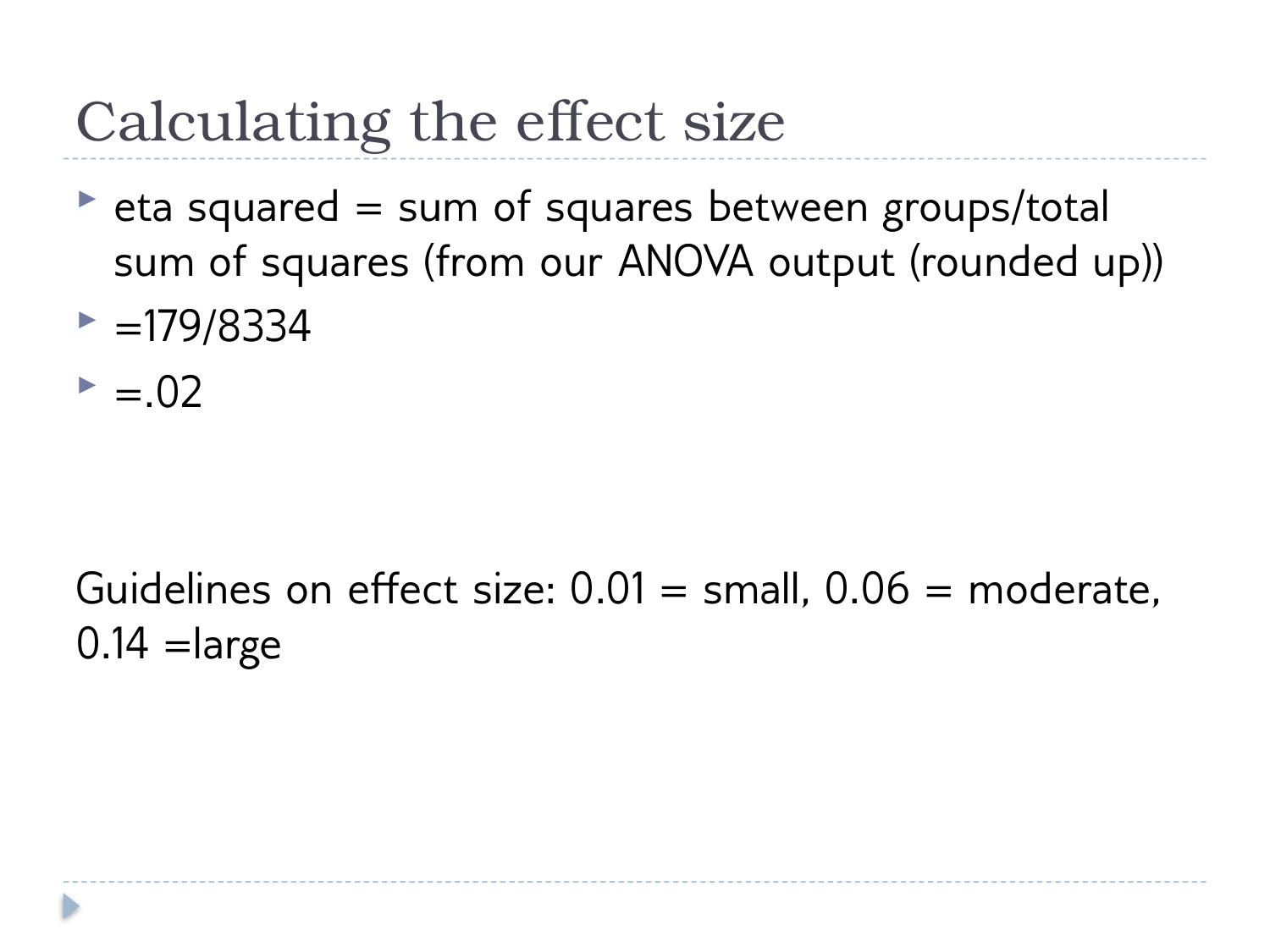

# Calculating the effect size
eta squared = sum of squares between groups/total sum of squares (from our ANOVA output (rounded up))
=179/8334
=.02

Guidelines on effect size: 0.01 = small, 0.06 = moderate, 0.14 =large